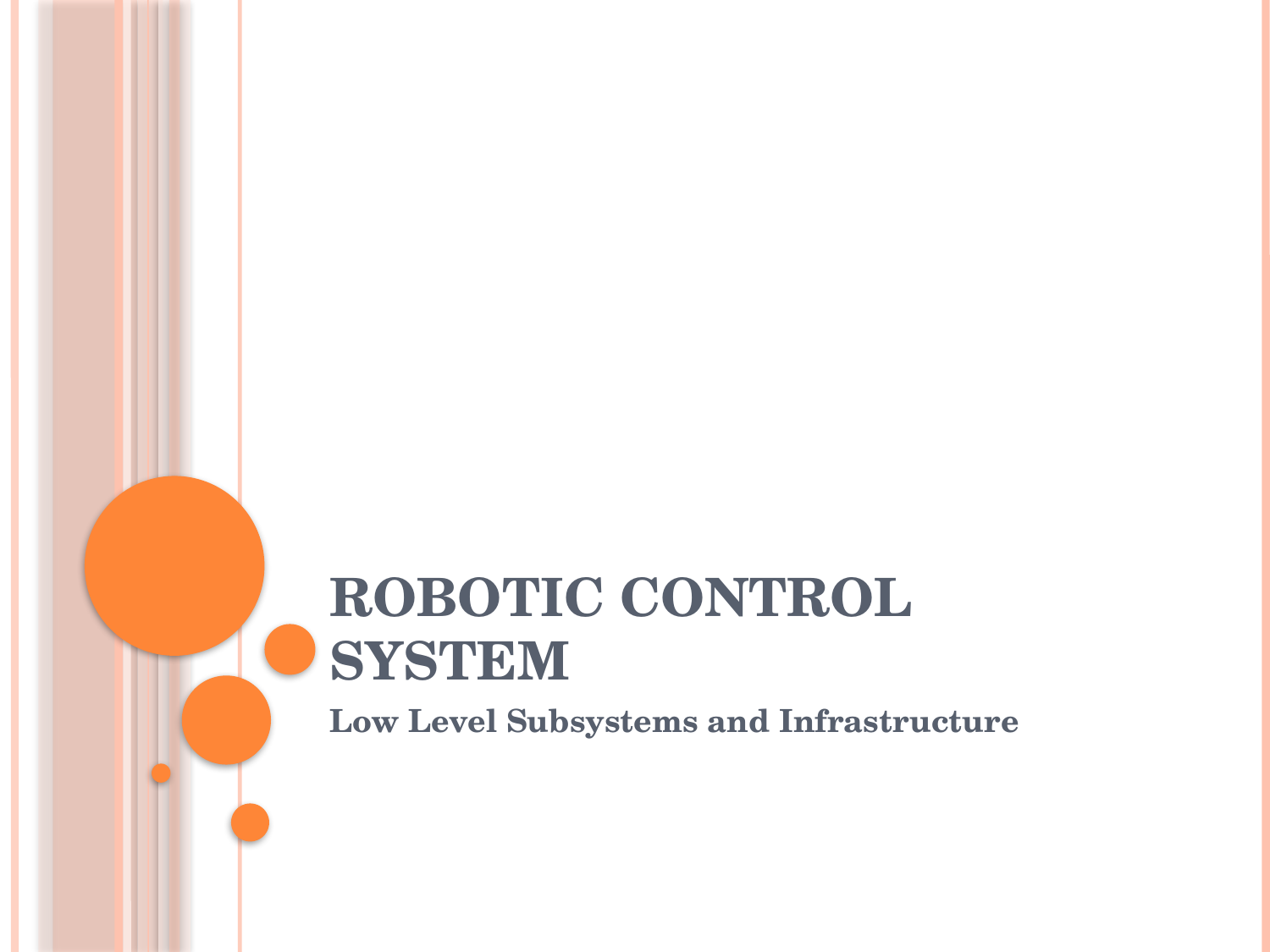

# Robotic Control System
Low Level Subsystems and Infrastructure